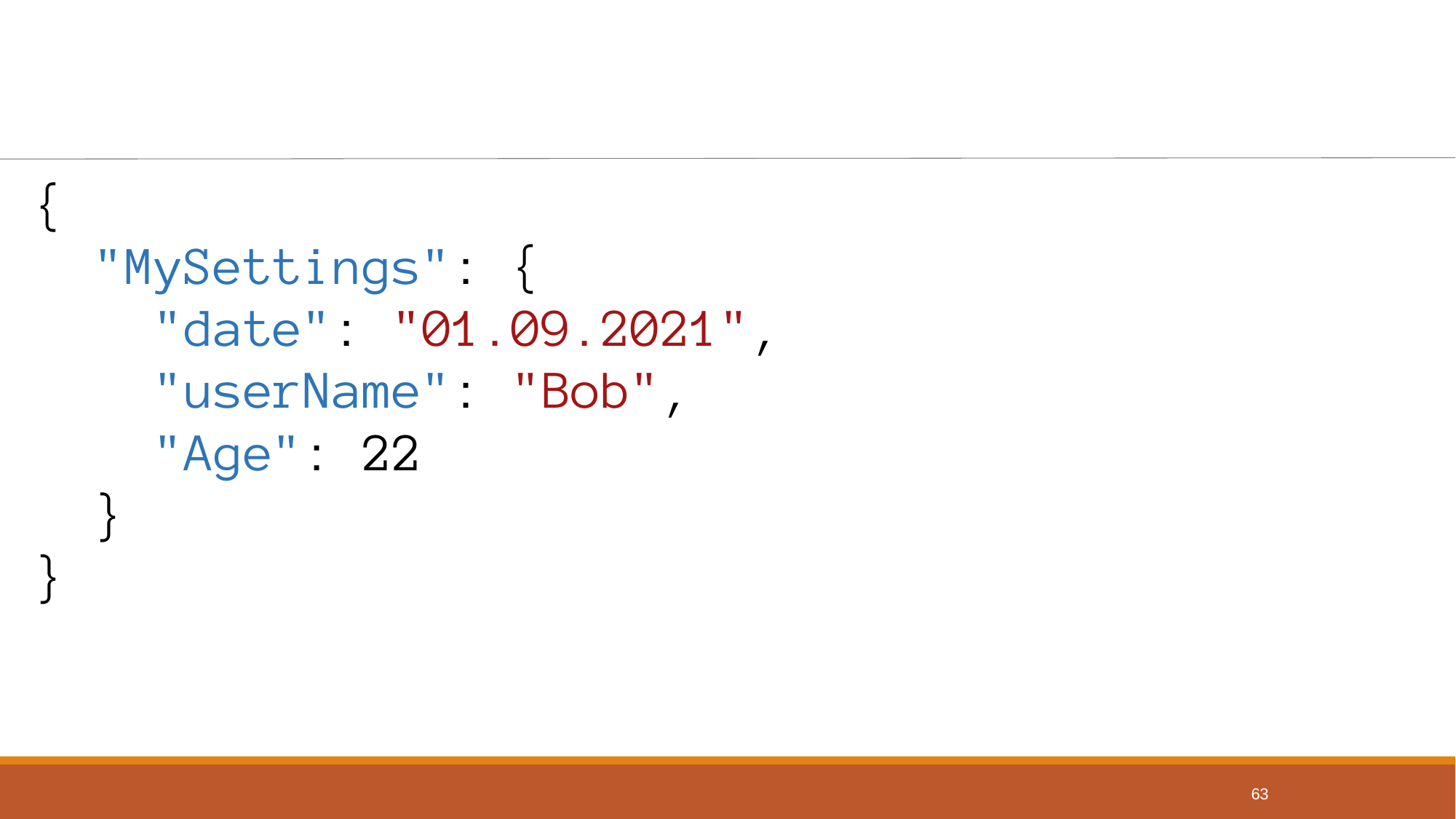

#
{
  "MySettings": {
    "date": "01.09.2021",
    "userName": "Bob",
    "Age": 22
  }
}
63